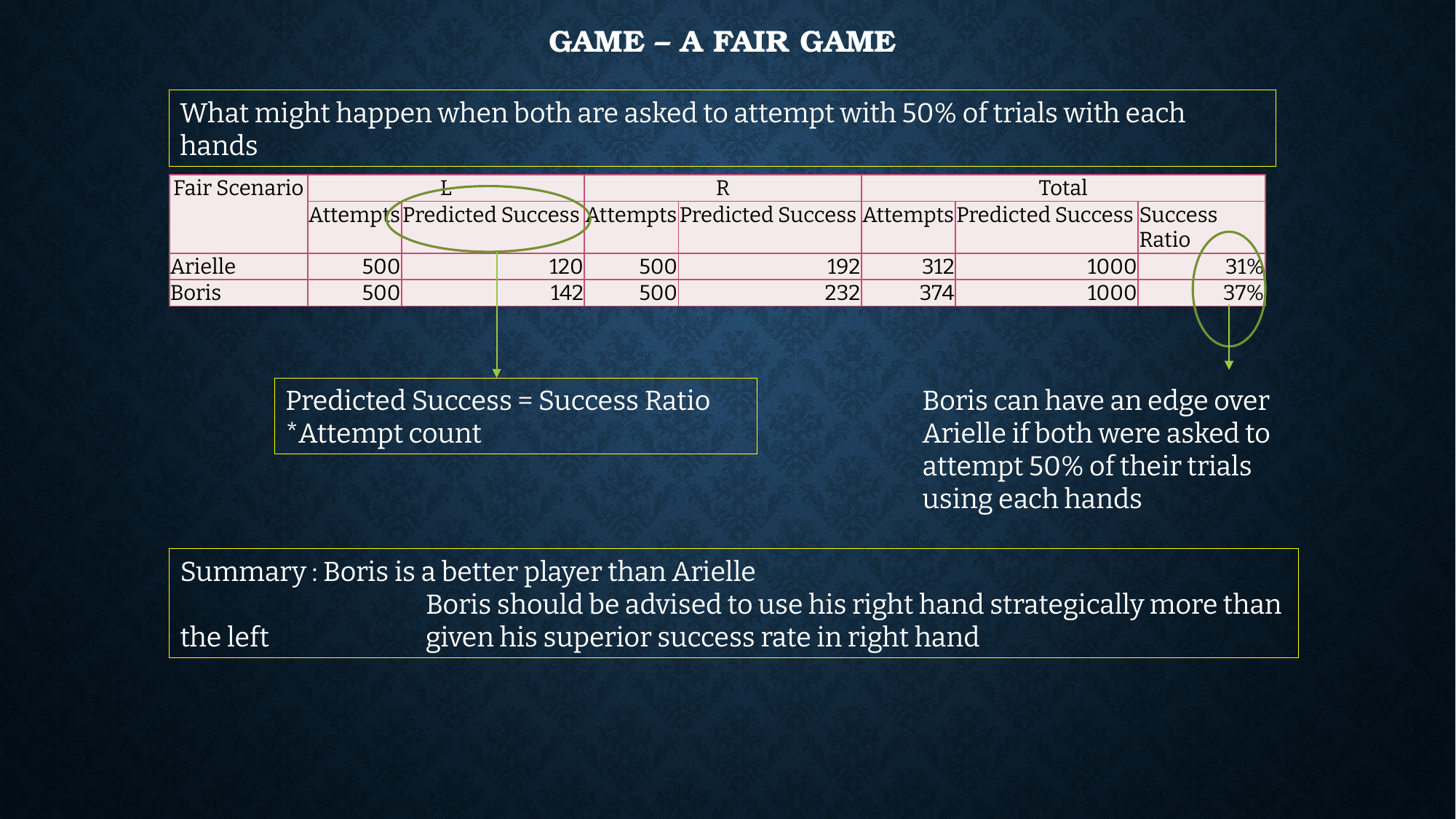

# Game – A fair game
What might happen when both are asked to attempt with 50% of trials with each hands
| Fair Scenario | L |  | R |  | Total |  |  |
| --- | --- | --- | --- | --- | --- | --- | --- |
|  | Attempts | Predicted Success | Attempts | Predicted Success | Attempts | Predicted Success | Success Ratio |
| Arielle | 500 | 120 | 500 | 192 | 312 | 1000 | 31% |
| Boris | 500 | 142 | 500 | 232 | 374 | 1000 | 37% |

Boris can have an edge over Arielle if both were asked to attempt 50% of their trials using each hands
Predicted Success = Success Ratio *Attempt count
Summary : Boris is a better player than Arielle
		     Boris should be advised to use his right hand strategically more than the left 		     given his superior success rate in right hand